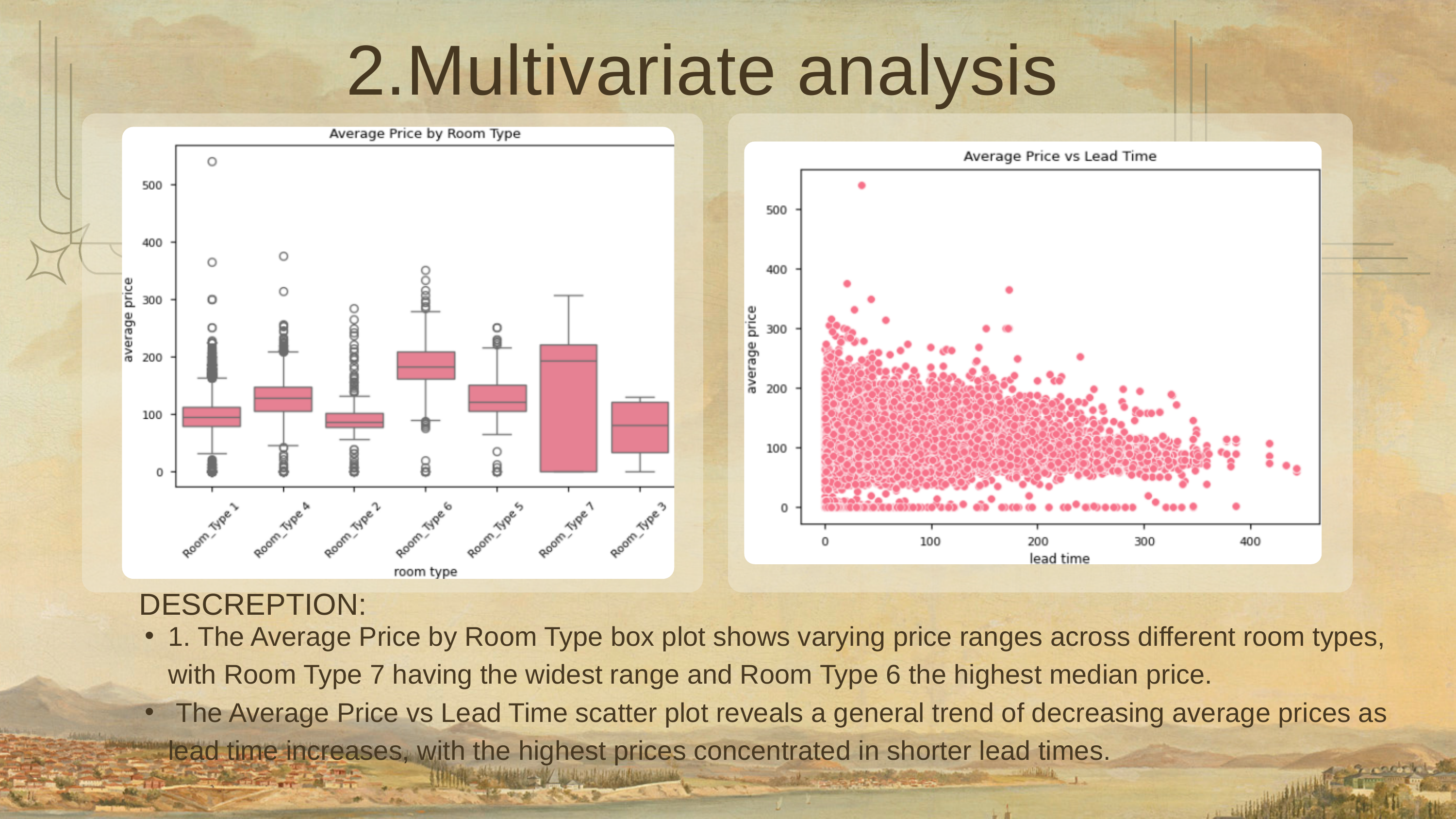

2.Multivariate analysis

DESCREPTION:
1. The Average Price by Room Type box plot shows varying price ranges across different room types, with Room Type 7 having the widest range and Room Type 6 the highest median price.
 The Average Price vs Lead Time scatter plot reveals a general trend of decreasing average prices as lead time increases, with the highest prices concentrated in shorter lead times.